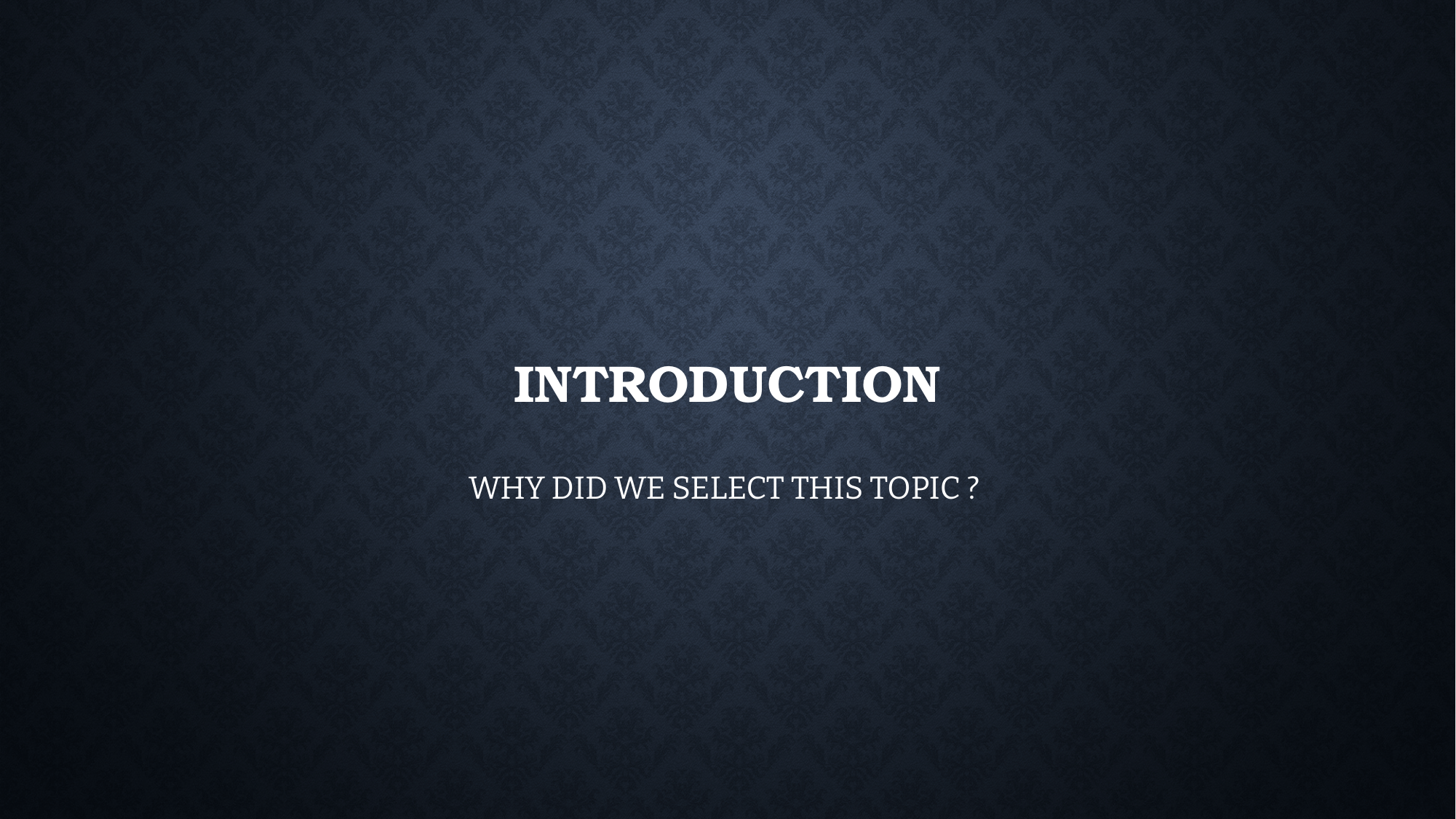

# introduction

WHY DID WE SELECT THIS TOPIC ?